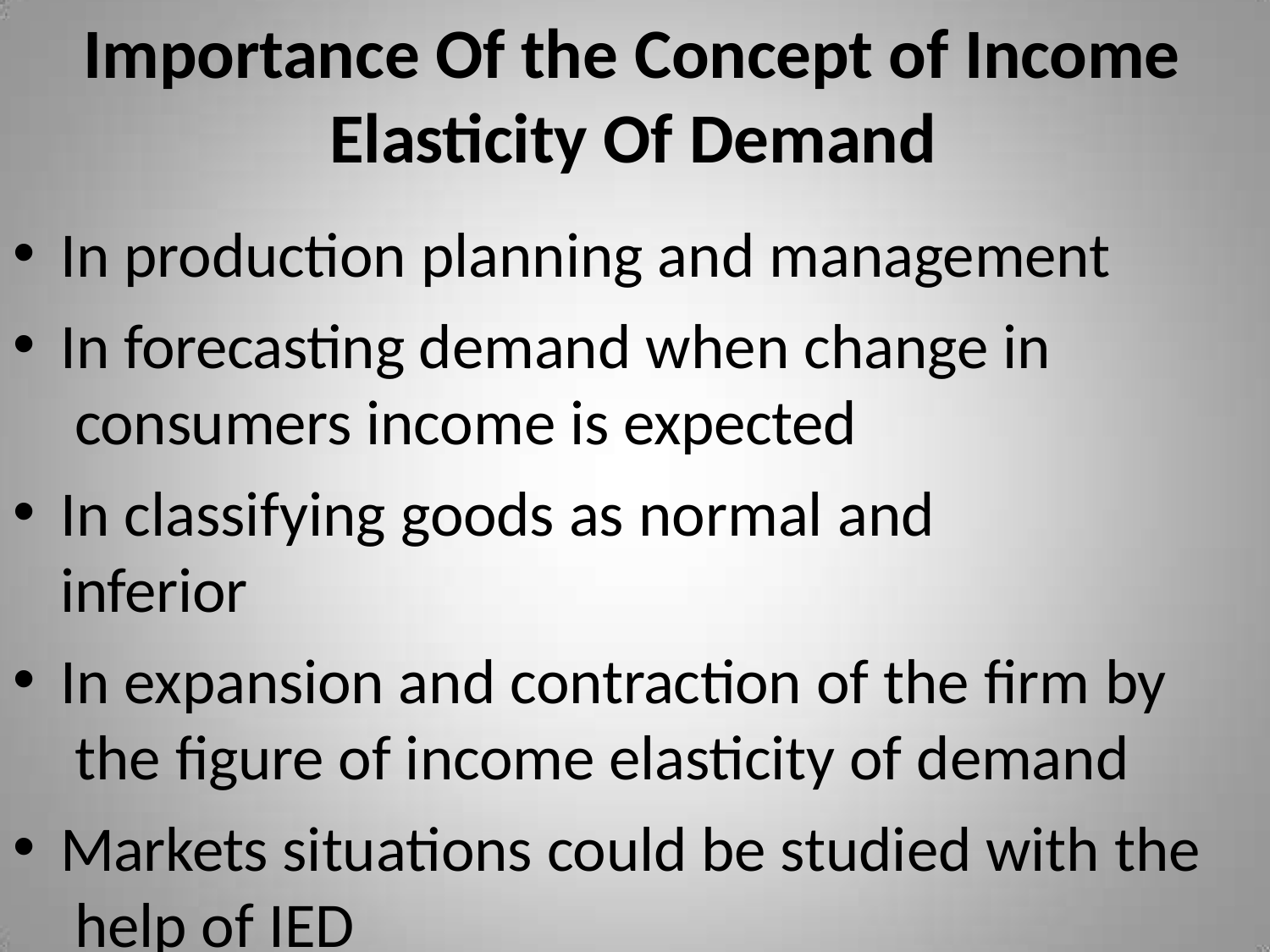

# Importance Of the Concept of Income  Elasticity Of Demand
In production planning and management
In forecasting demand when change in  consumers income is expected
In classifying goods as normal and inferior
In expansion and contraction of the firm by  the figure of income elasticity of demand
Markets situations could be studied with the  help of IED